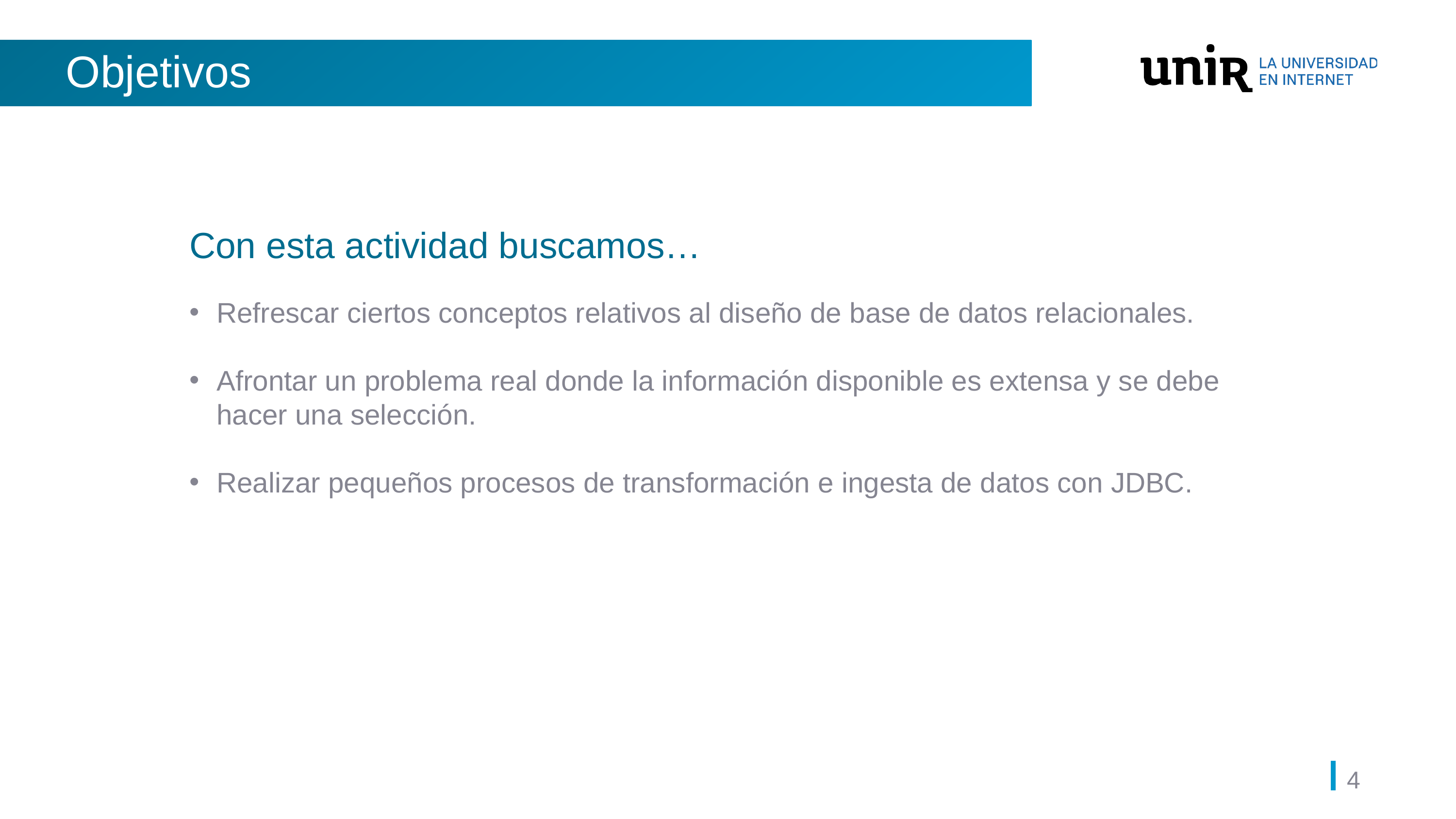

# Objetivos
Con esta actividad buscamos…
Refrescar ciertos conceptos relativos al diseño de base de datos relacionales.

Afrontar un problema real donde la información disponible es extensa y se debe hacer una selección.

Realizar pequeños procesos de transformación e ingesta de datos con JDBC.
4